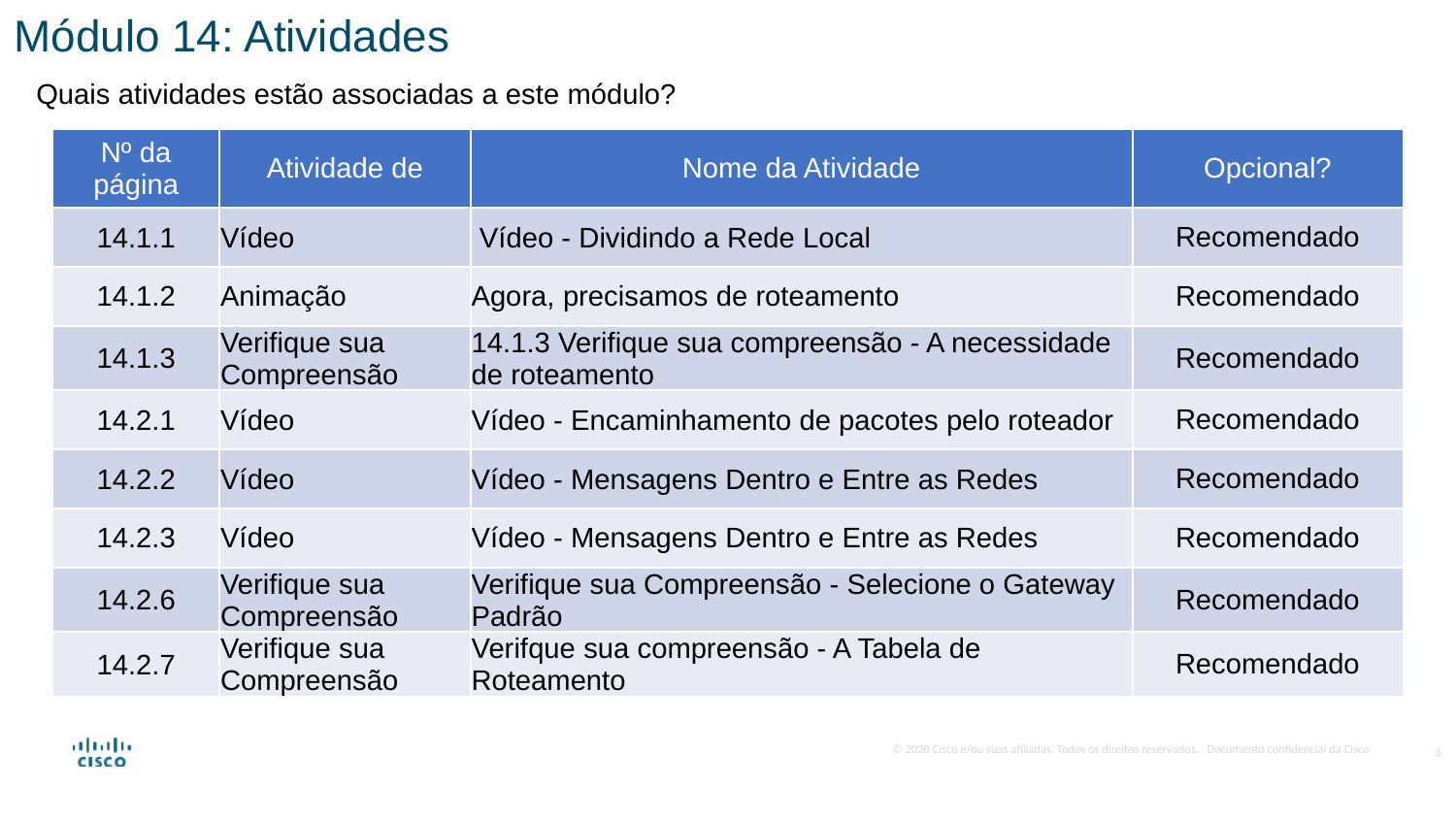

Módulo 14: Atividades
Quais atividades estão associadas a este módulo?
| Nº da página | Atividade de | Nome da Atividade | Opcional? |
| --- | --- | --- | --- |
| 14.1.1 | Vídeo | Vídeo - Dividindo a Rede Local | Recomendado |
| 14.1.2 | Animação | Agora, precisamos de roteamento | Recomendado |
| 14.1.3 | Verifique sua Compreensão | 14.1.3 Verifique sua compreensão - A necessidade de roteamento | Recomendado |
| 14.2.1 | Vídeo | Vídeo - Encaminhamento de pacotes pelo roteador | Recomendado |
| 14.2.2 | Vídeo | Vídeo - Mensagens Dentro e Entre as Redes | Recomendado |
| 14.2.3 | Vídeo | Vídeo - Mensagens Dentro e Entre as Redes | Recomendado |
| 14.2.6 | Verifique sua Compreensão | Verifique sua Compreensão - Selecione o Gateway Padrão | Recomendado |
| 14.2.7 | Verifique sua Compreensão | Verifque sua compreensão - A Tabela de Roteamento | Recomendado |
6